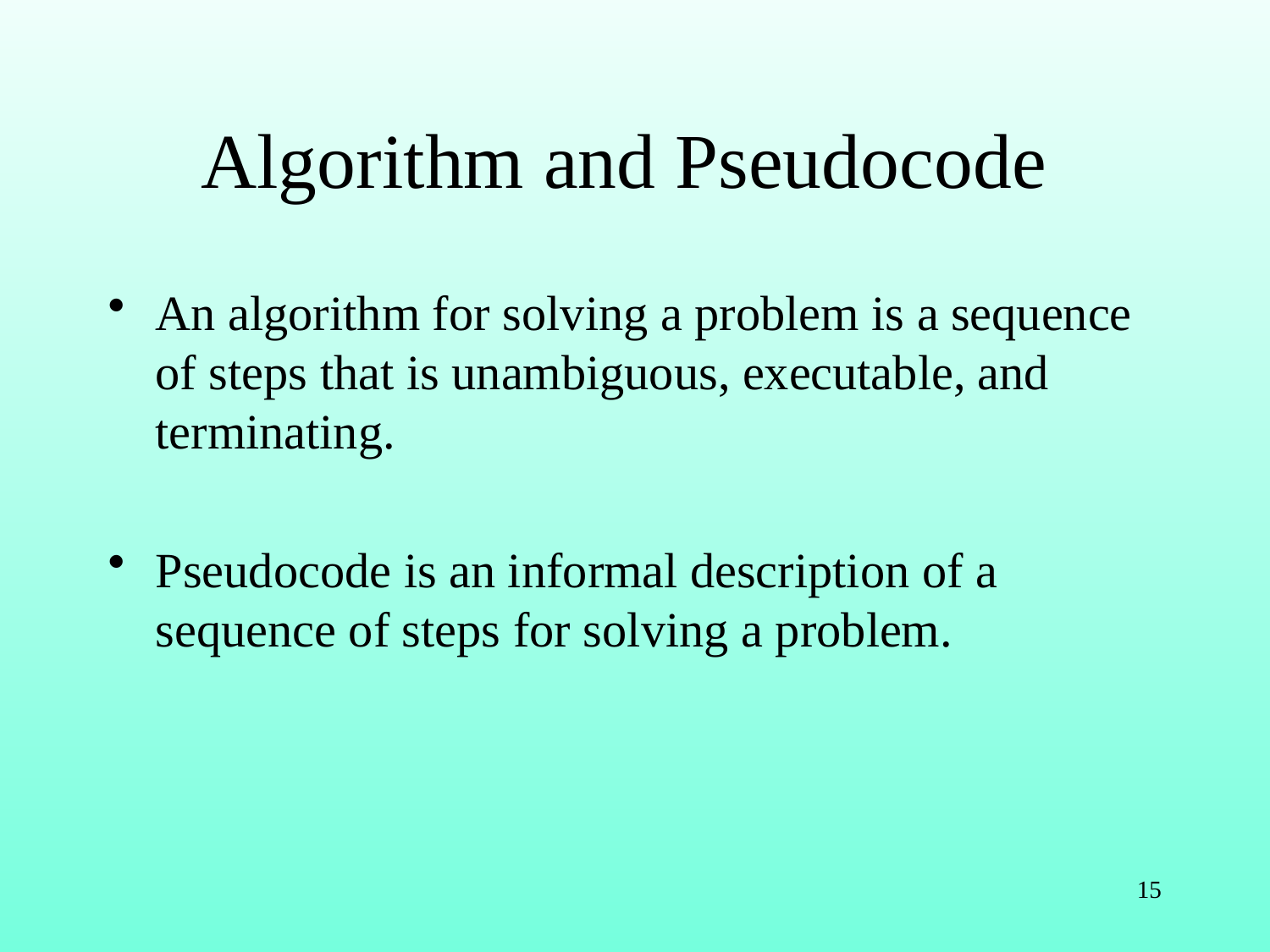

# Algorithm and Pseudocode
An algorithm for solving a problem is a sequence of steps that is unambiguous, executable, and terminating.

Pseudocode is an informal description of a sequence of steps for solving a problem.
15